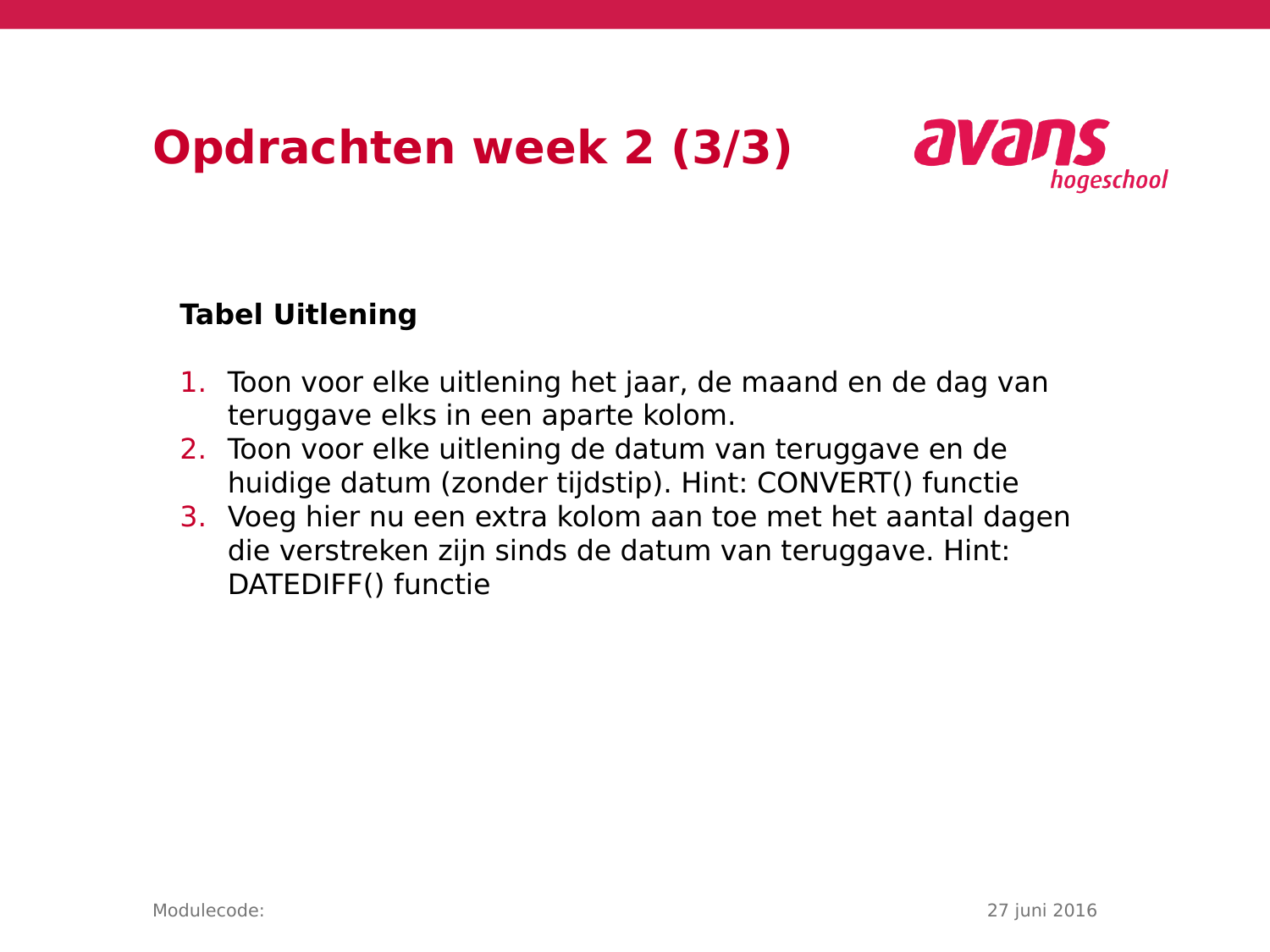

# Opdrachten week 2 (3/3)
Tabel Uitlening

Toon voor elke uitlening het jaar, de maand en de dag van teruggave elks in een aparte kolom.
Toon voor elke uitlening de datum van teruggave en de huidige datum (zonder tijdstip). Hint: CONVERT() functie
Voeg hier nu een extra kolom aan toe met het aantal dagen die verstreken zijn sinds de datum van teruggave. Hint: DATEDIFF() functie